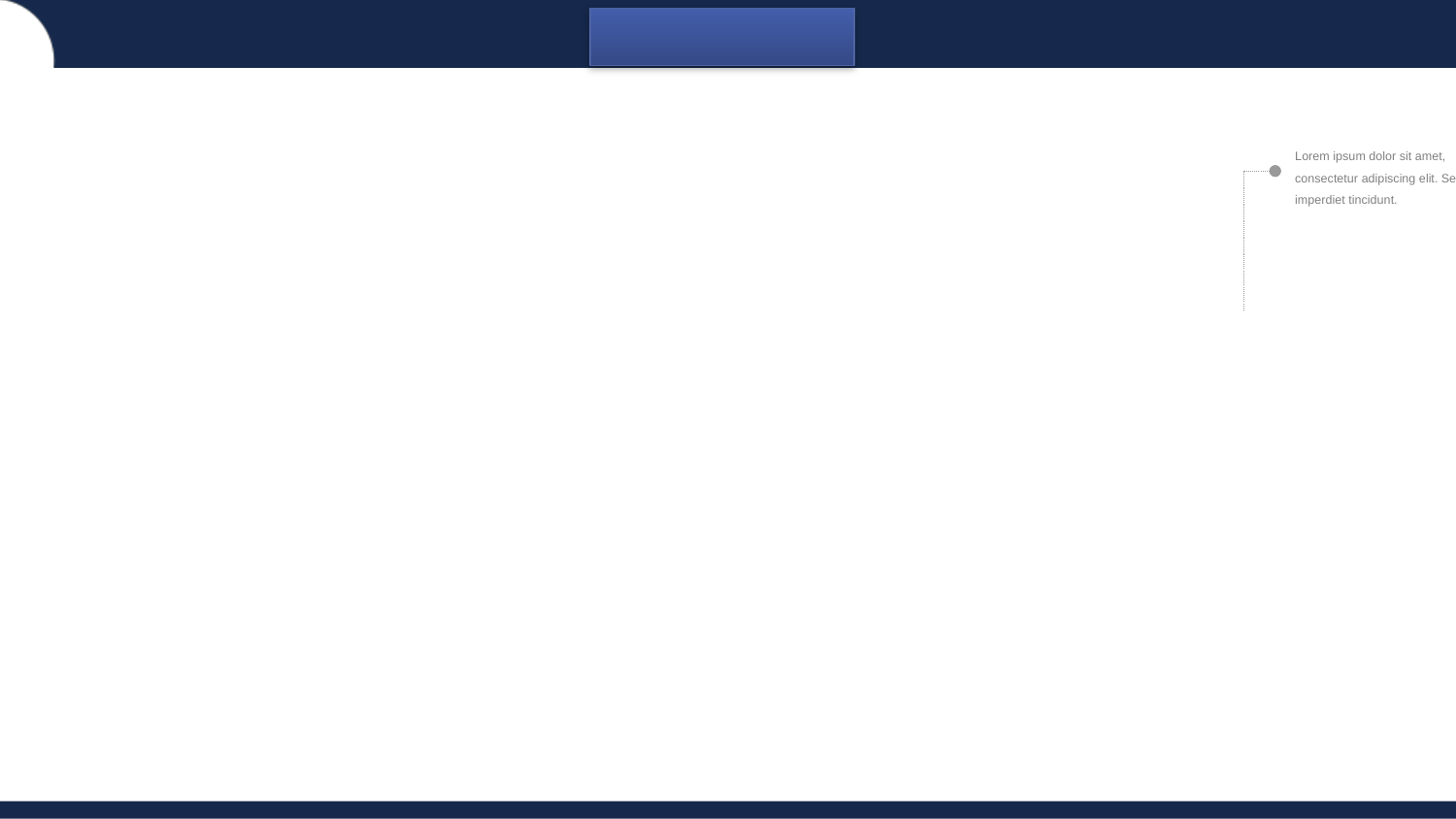

Lorem ipsum dolor sit amet, consectetur adipiscing elit. Sed imperdiet tincidunt.